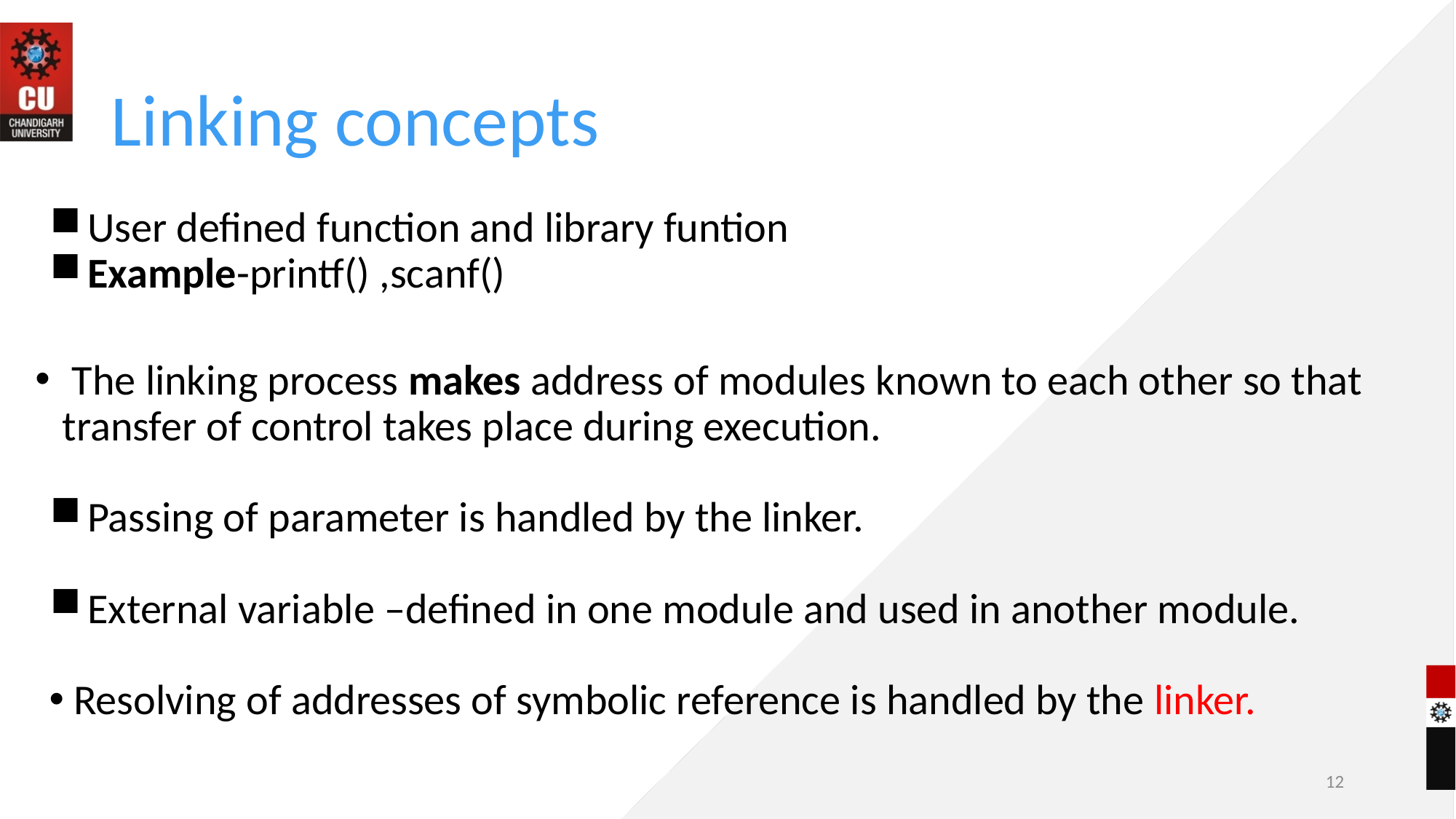

# Linking concepts
User defined function and library funtion
Example-printf() ,scanf()

 The linking process makes address of modules known to each other so that transfer of control takes place during execution.

Passing of parameter is handled by the linker.

External variable –defined in one module and used in another module.

 Resolving of addresses of symbolic reference is handled by the linker.

12